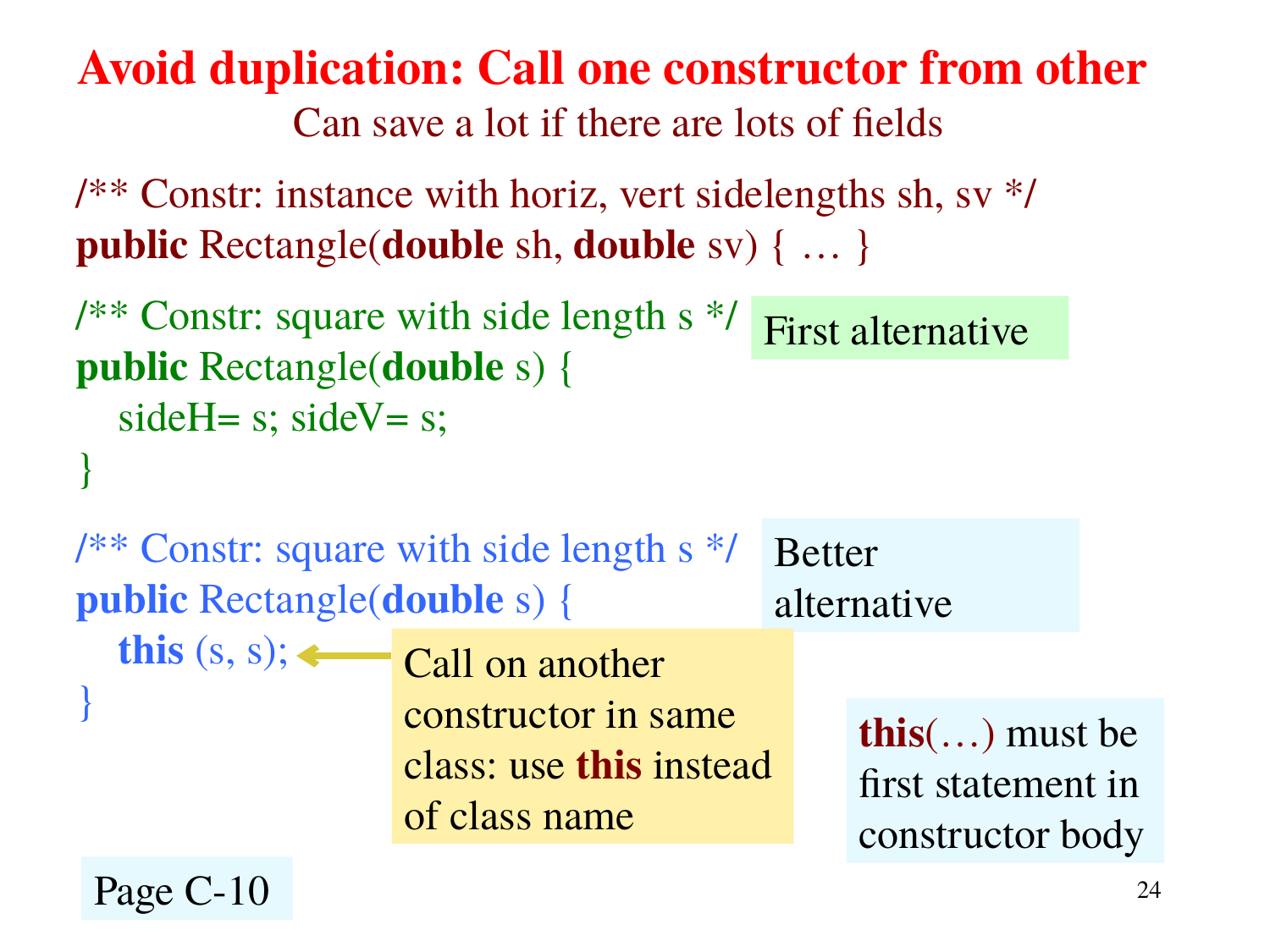

# Avoid duplication: Call one constructor from other Can save a lot if there are lots of fields
/** Constr: instance with horiz, vert sidelengths sh, sv */
public Rectangle(double sh, double sv) { … }
/** Constr: square with side length s */
public Rectangle(double s) {
    sideH= s; sideV= s;
}
First alternative
/** Constr: square with side length s */
public Rectangle(double s) {
    this (s, s);
}
Better alternative
Call on another constructor in same class: use this instead of class name
this(…) must be first statement in constructor body
Page C-10
24